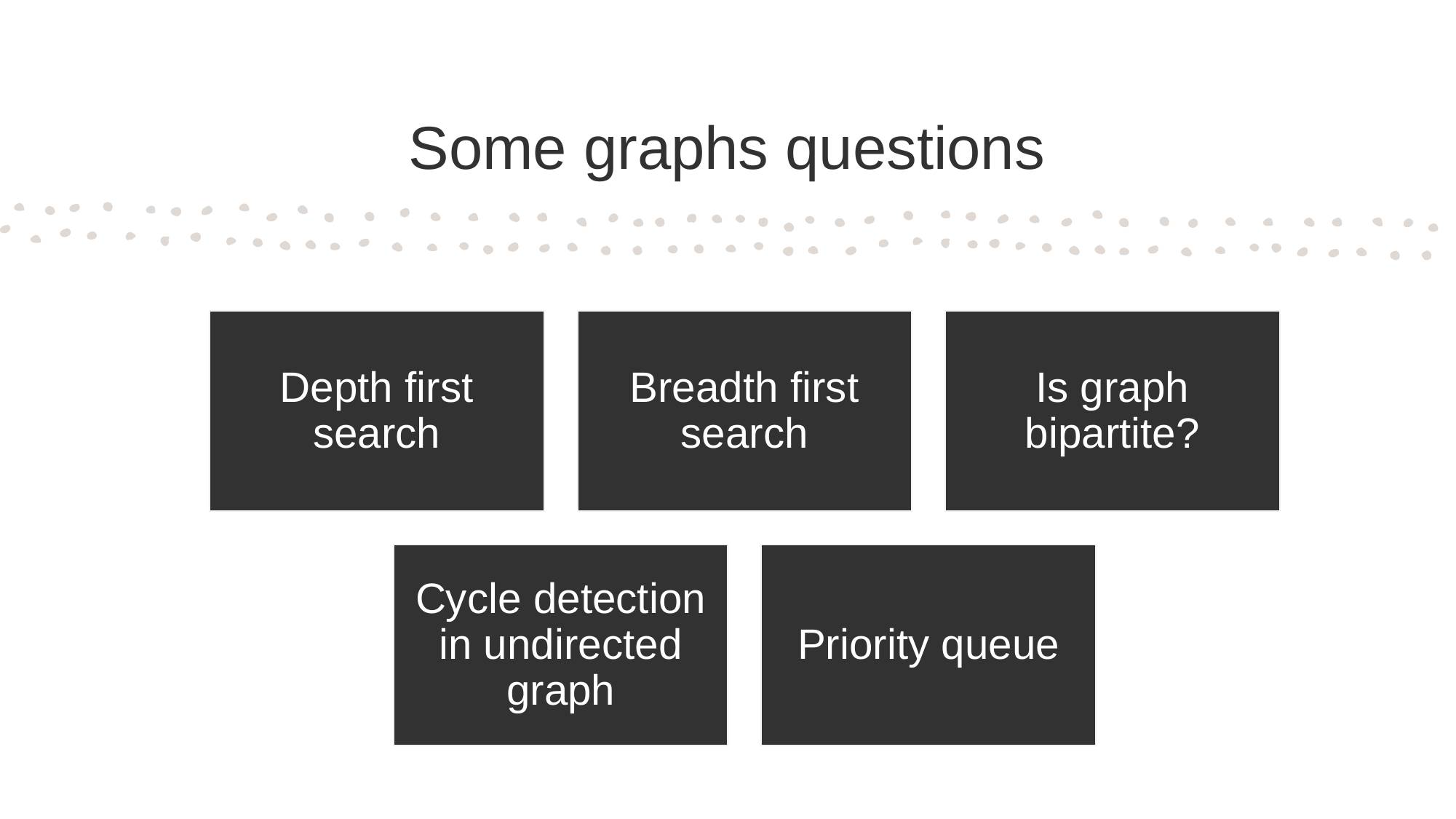

# Some graphs questions

Depth first search
Breadth first search
Is graph bipartite?
Cycle detection in undirected graph
Priority queue